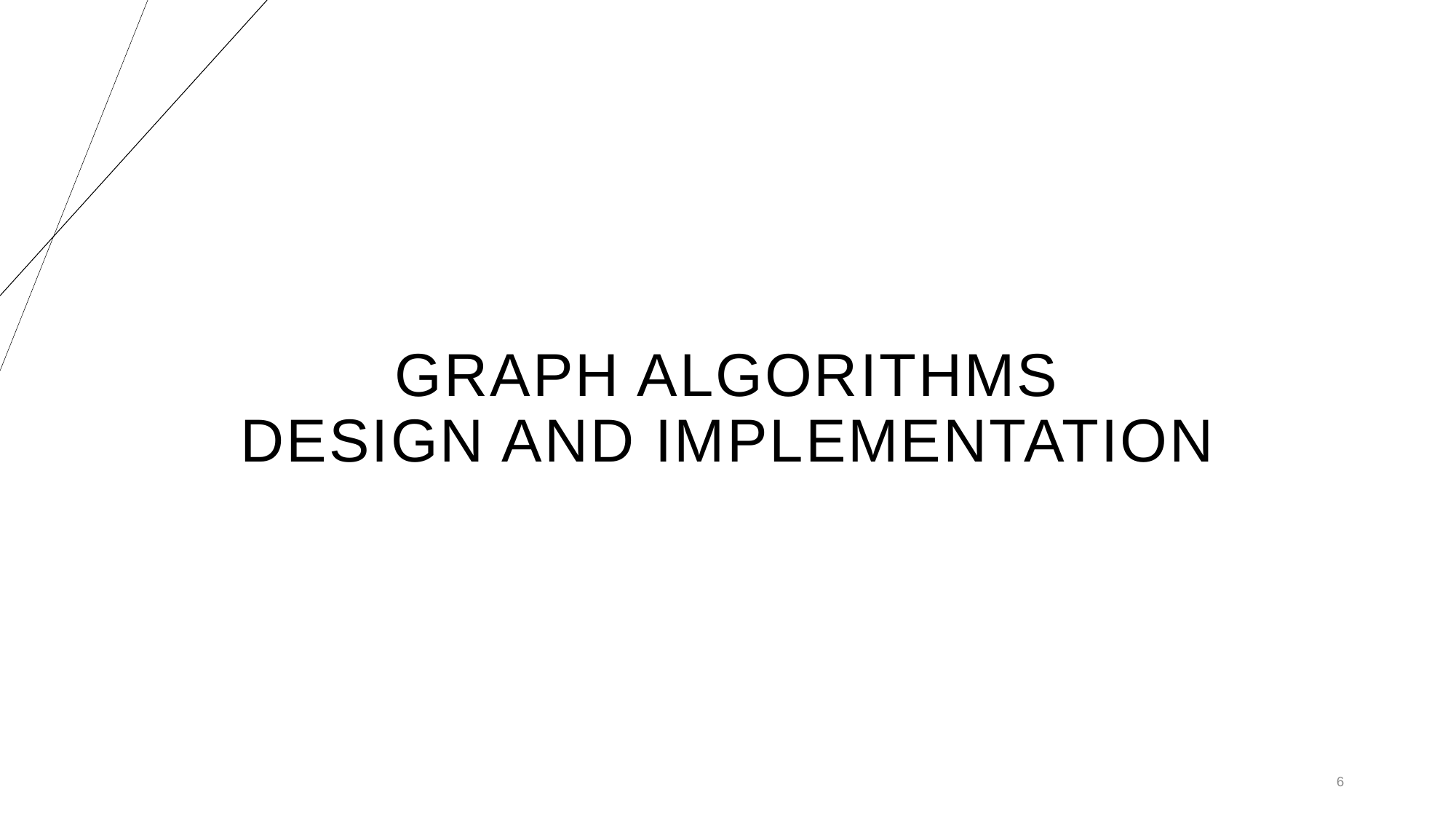

# Graph algorithms design and implementation
6